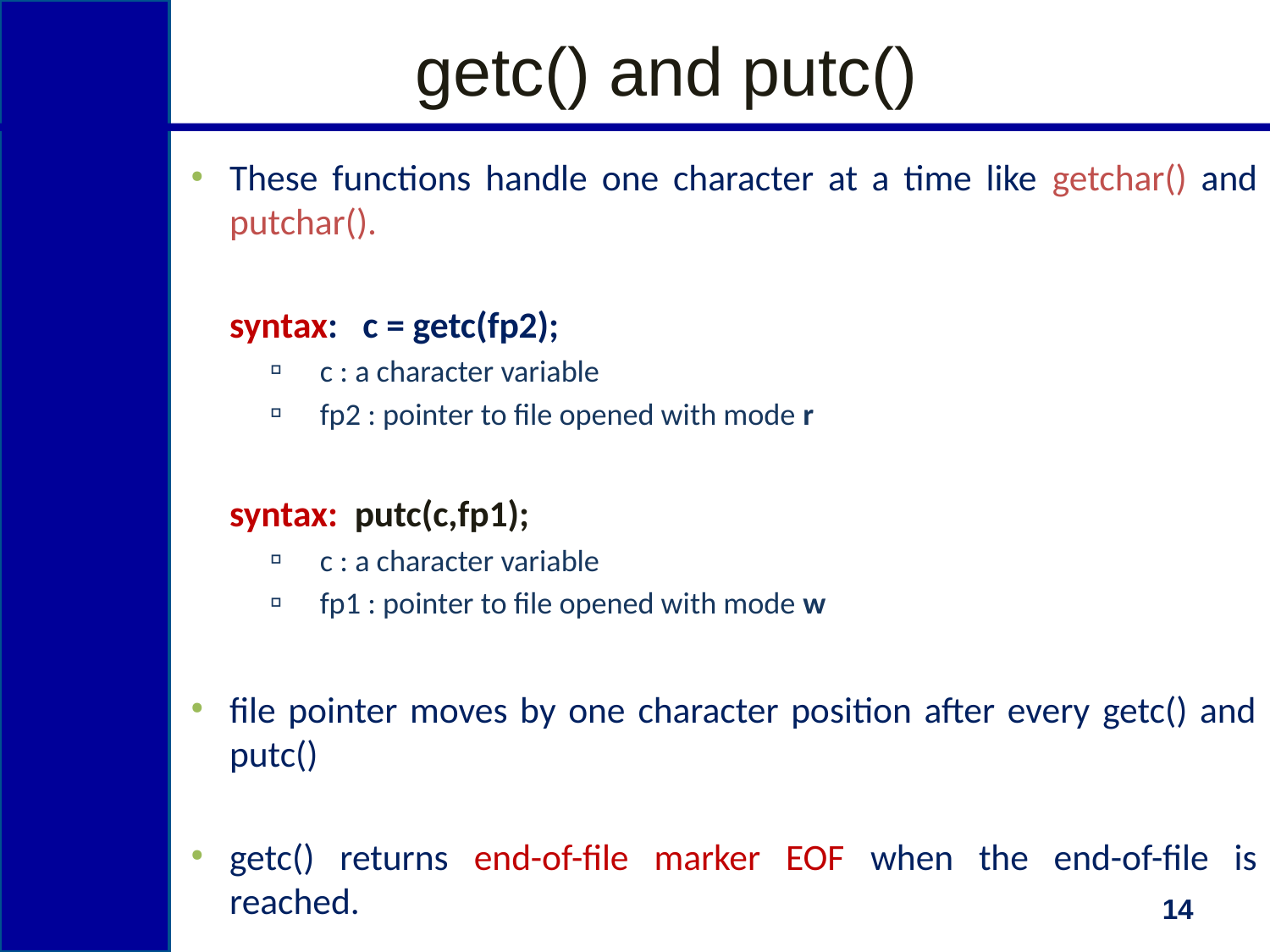

# getc() and putc()
These functions handle one character at a time like getchar() and putchar().

	syntax:   c = getc(fp2);
c : a character variable
fp2 : pointer to file opened with mode r

	syntax:  putc(c,fp1);
c : a character variable
fp1 : pointer to file opened with mode w

file pointer moves by one character position after every getc() and putc()

getc() returns end-of-file marker EOF when the end-of-file is reached.
14